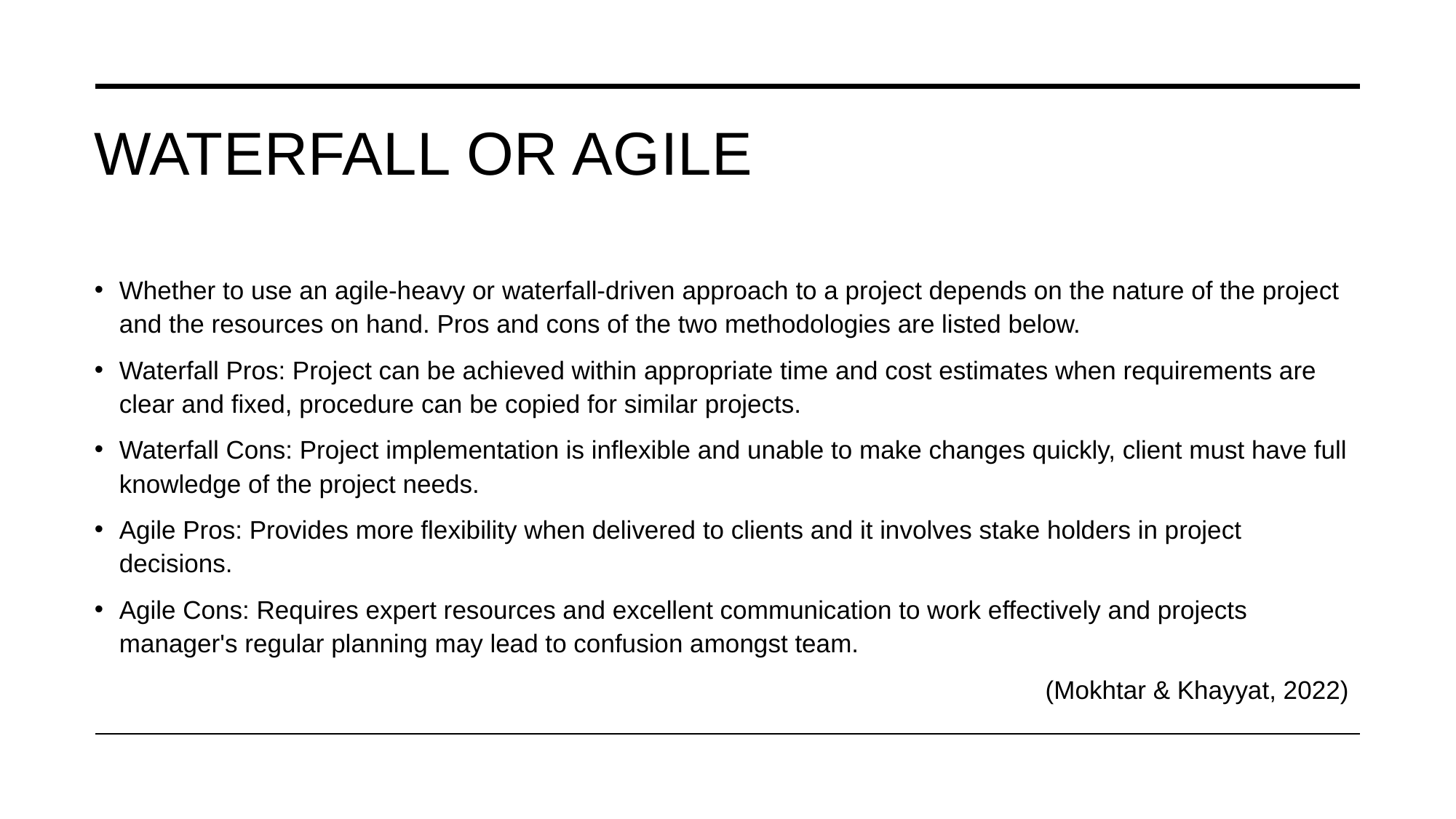

# Waterfall or agile
Whether to use an agile-heavy or waterfall-driven approach to a project depends on the nature of the project and the resources on hand. Pros and cons of the two methodologies are listed below.
Waterfall Pros: Project can be achieved within appropriate time and cost estimates when requirements are clear and fixed, procedure can be copied for similar projects.
Waterfall Cons: Project implementation is inflexible and unable to make changes quickly, client must have full knowledge of the project needs.
Agile Pros: Provides more flexibility when delivered to clients and it involves stake holders in project decisions.
Agile Cons: Requires expert resources and excellent communication to work effectively and projects manager's regular planning may lead to confusion amongst team.
(Mokhtar & Khayyat, 2022)